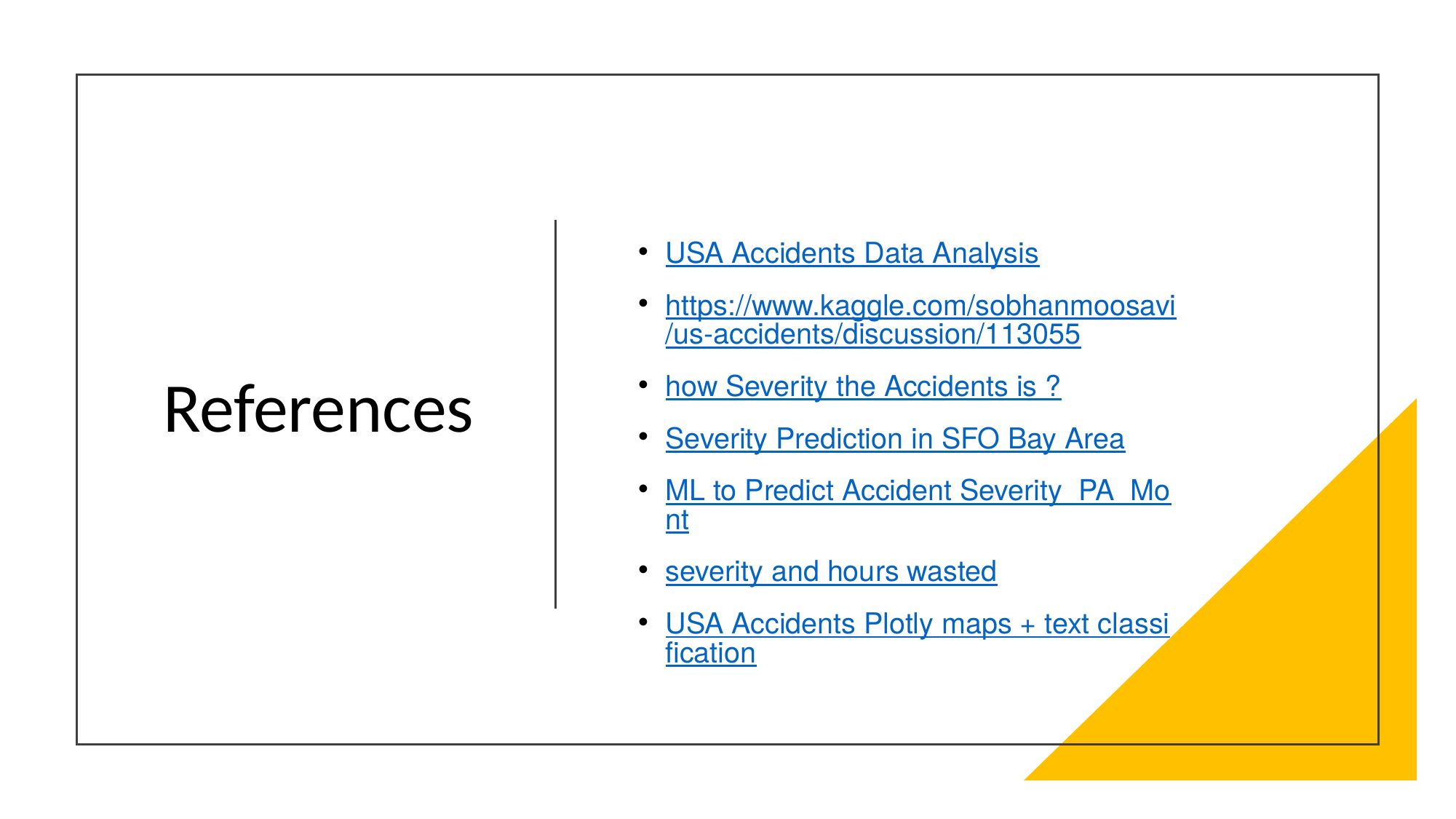

# References
USA Accidents Data Analysis
https://www.kaggle.com/sobhanmoosavi/us-accidents/discussion/113055
how Severity the Accidents is ?
Severity Prediction in SFO Bay Area
ML to Predict Accident Severity_PA_Mont
severity and hours wasted
USA Accidents Plotly maps + text classification